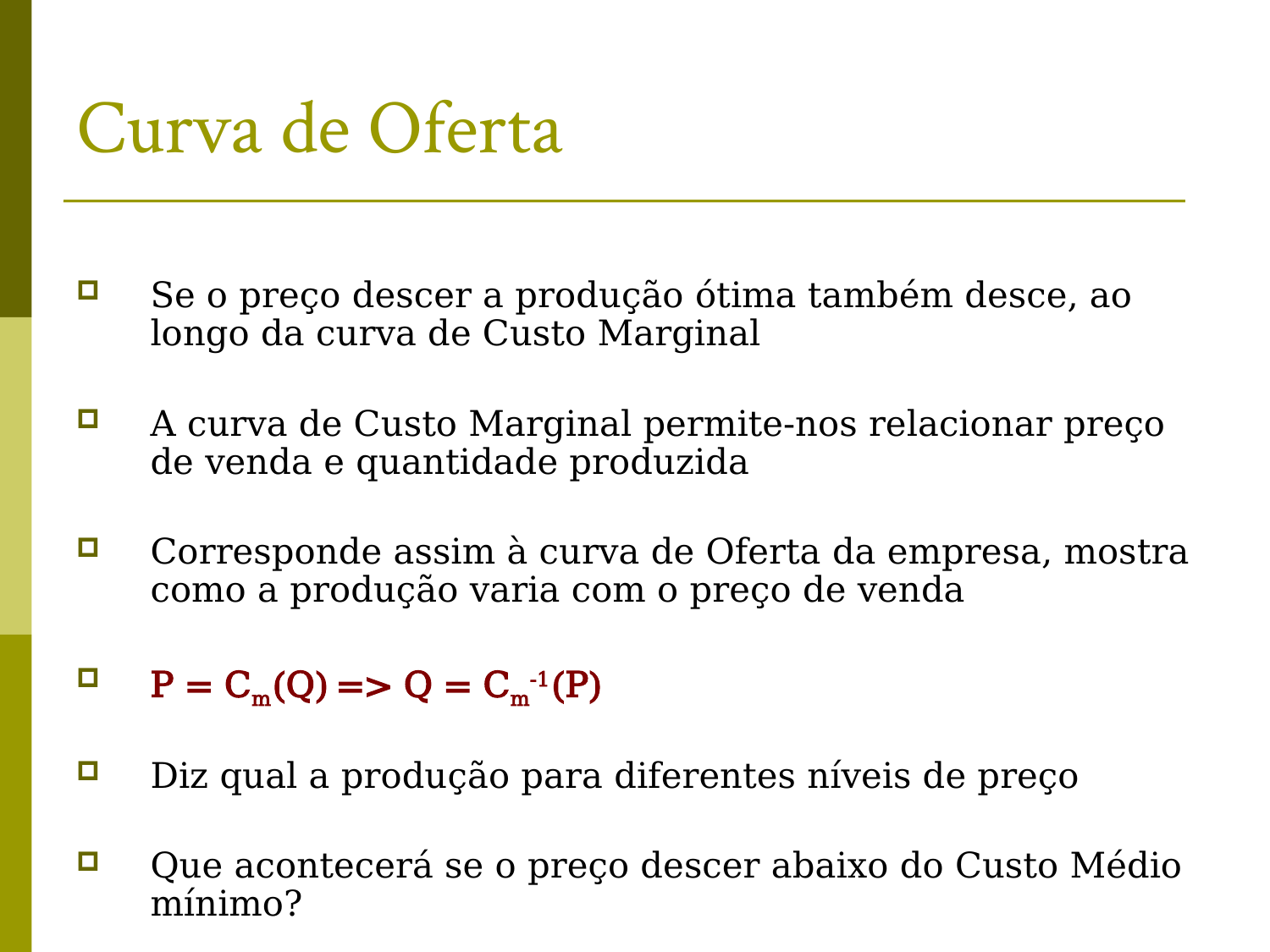

# Curva de Oferta

Se o preço descer a produção ótima também desce, ao longo da curva de Custo Marginal

A curva de Custo Marginal permite-nos relacionar preço de venda e quantidade produzida

Corresponde assim à curva de Oferta da empresa, mostra como a produção varia com o preço de venda

P = Cm(Q) => Q = Cm-1(P)

Diz qual a produção para diferentes níveis de preço

Que acontecerá se o preço descer abaixo do Custo Médio mínimo?